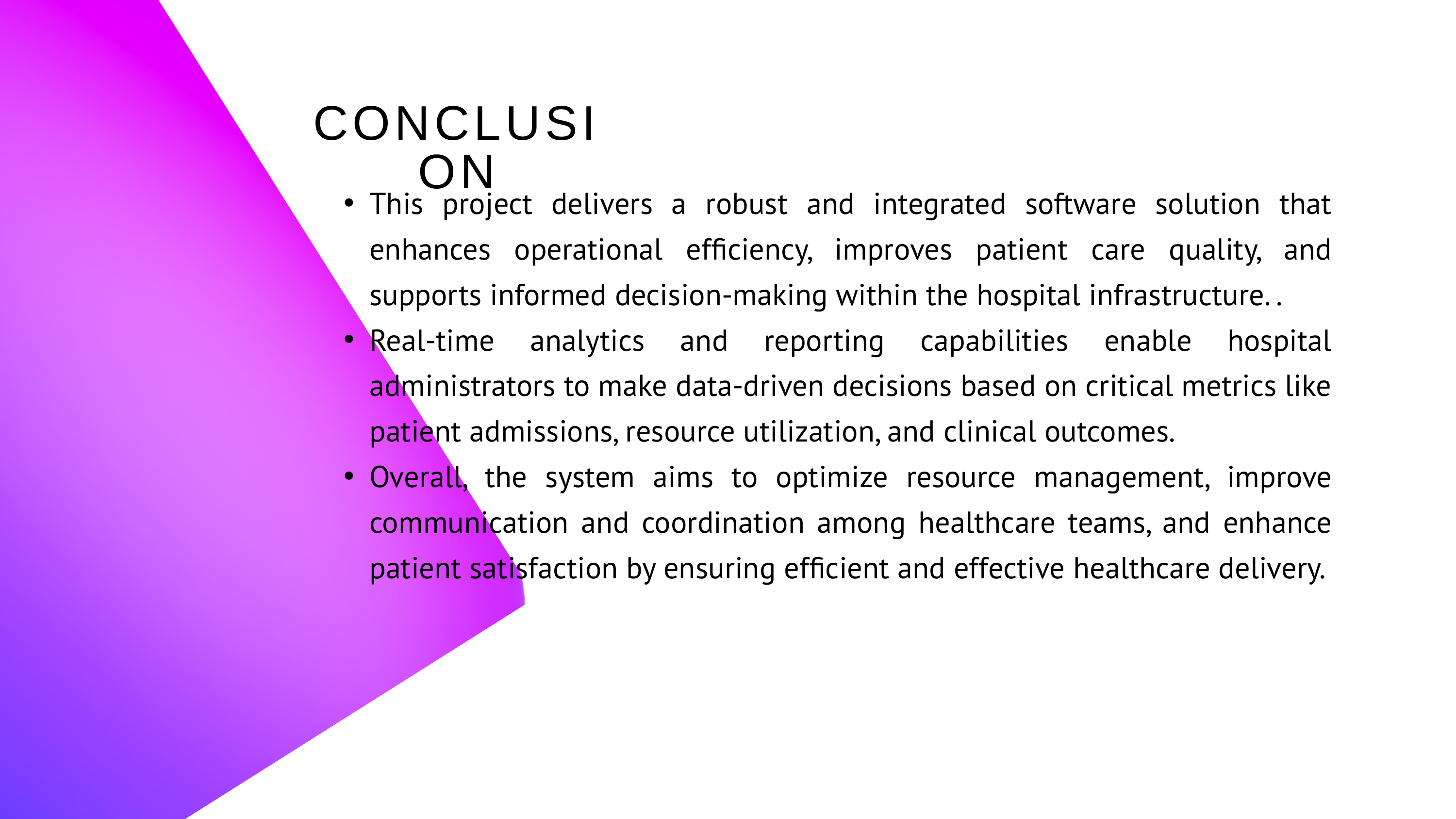

CONCLUSION
This project delivers a robust and integrated software solution that enhances operational efficiency, improves patient care quality, and supports informed decision-making within the hospital infrastructure. .
Real-time analytics and reporting capabilities enable hospital administrators to make data-driven decisions based on critical metrics like patient admissions, resource utilization, and clinical outcomes.
Overall, the system aims to optimize resource management, improve communication and coordination among healthcare teams, and enhance patient satisfaction by ensuring efficient and effective healthcare delivery.